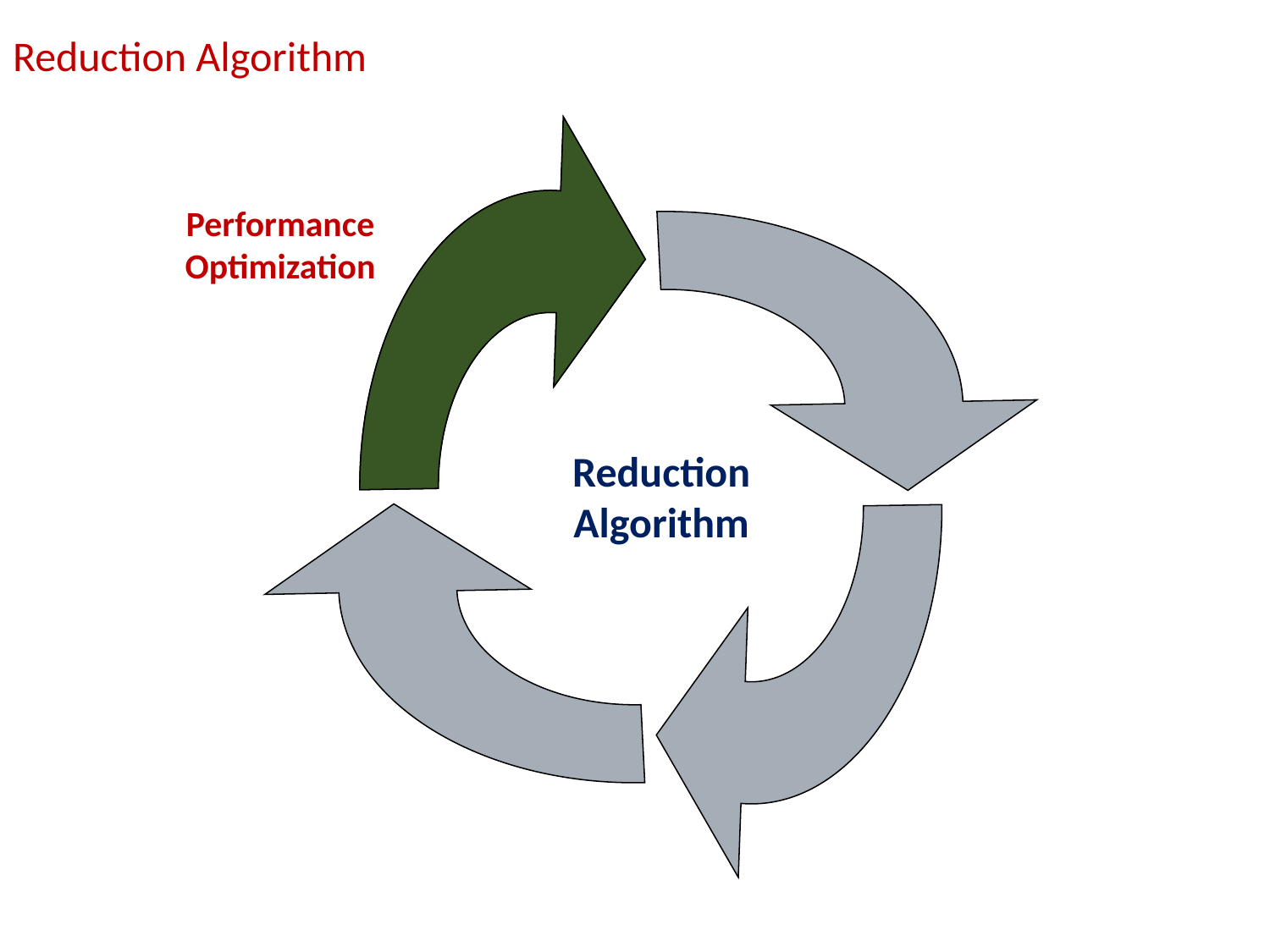

# Reduction Algorithm

Performance Optimization

Reduction Algorithm